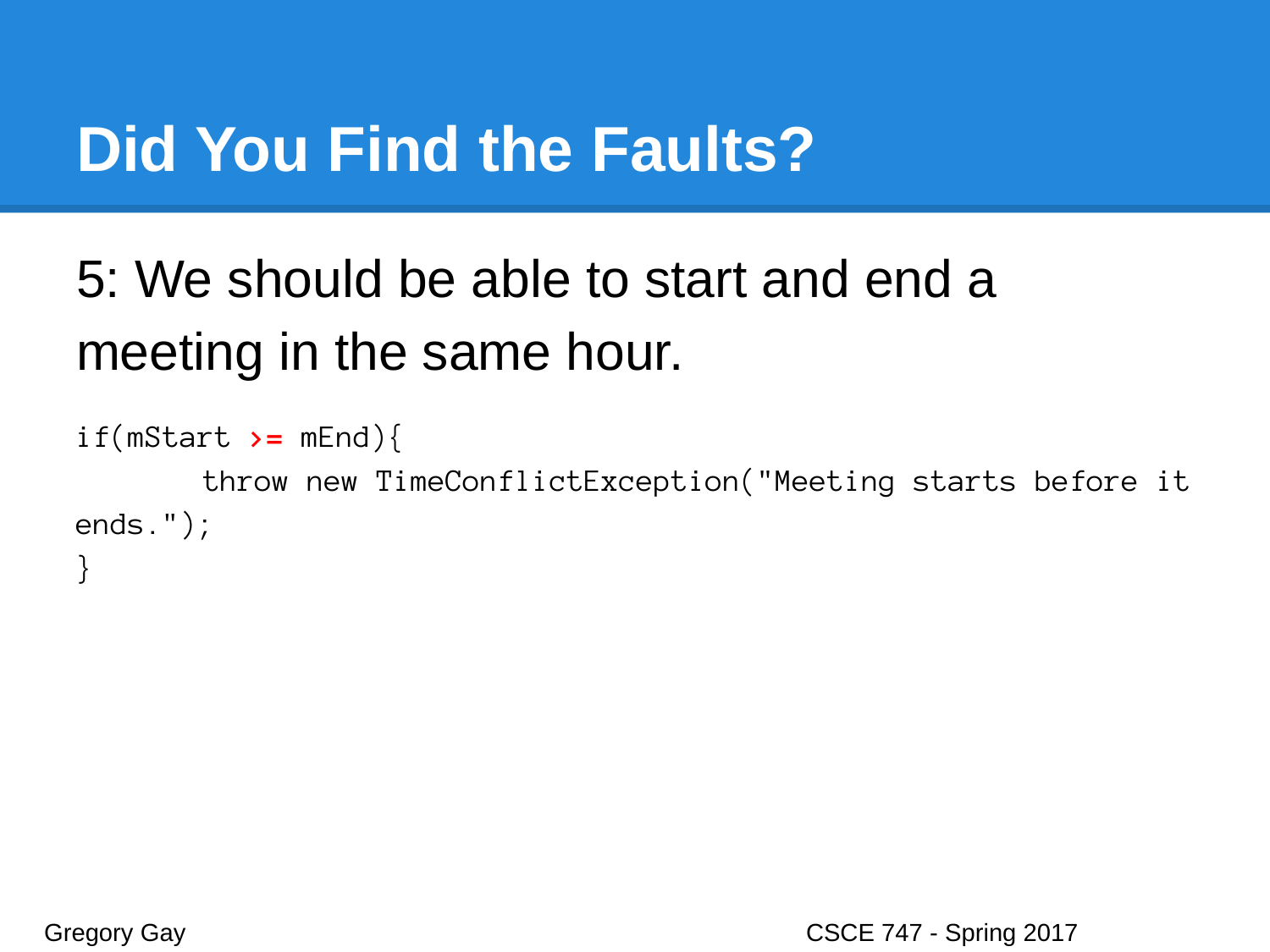

# Did You Find the Faults?
5: We should be able to start and end a meeting in the same hour.

if(mStart >= mEnd){
	throw new TimeConflictException("Meeting starts before it ends.");
}

Gregory Gay					CSCE 747 - Spring 2017							21